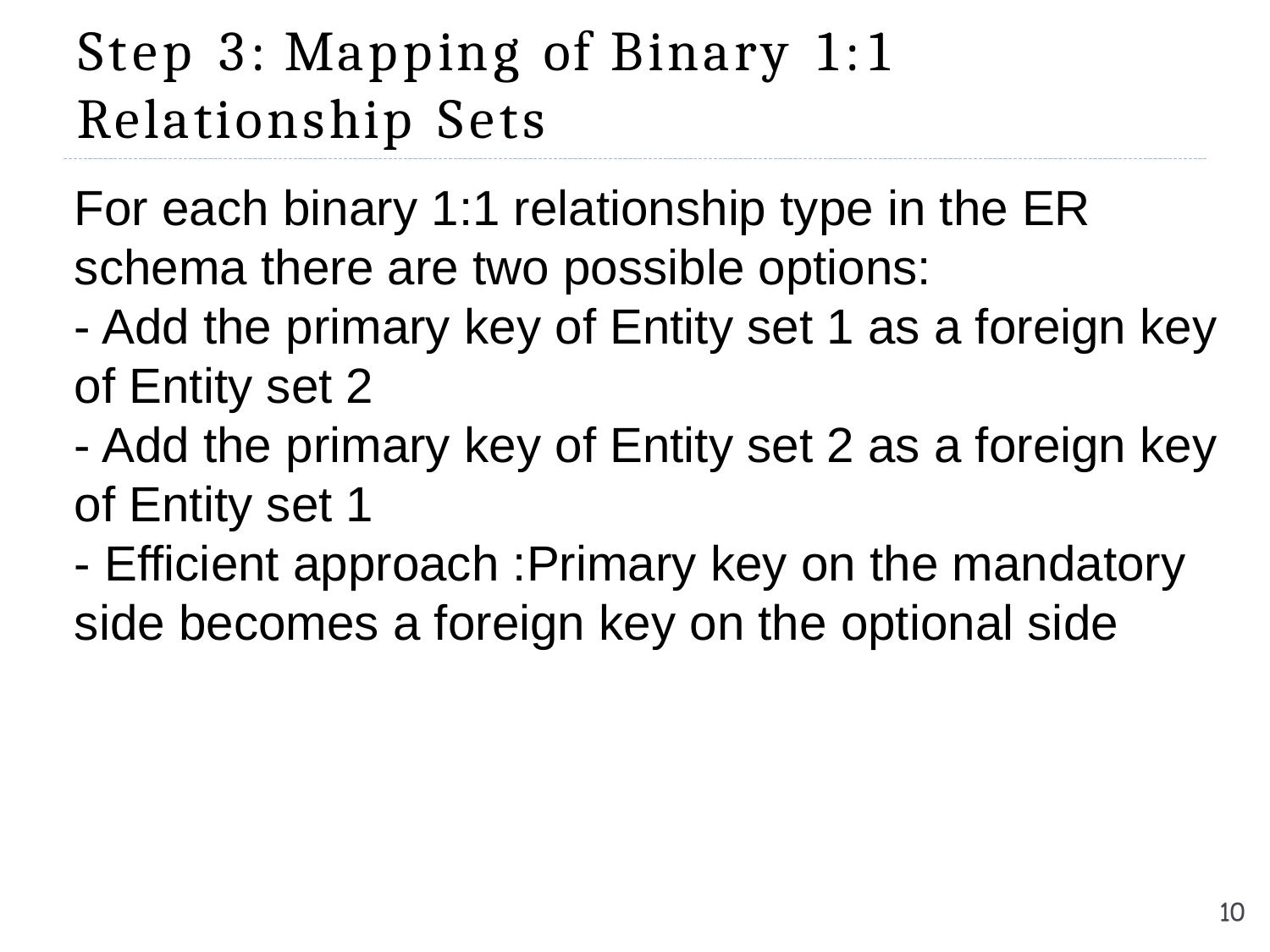

# Step 3: Mapping of Binary 1:1 Relationship Sets
For each binary 1:1 relationship type in the ER schema there are two possible options:
- Add the primary key of Entity set 1 as a foreign key of Entity set 2
- Add the primary key of Entity set 2 as a foreign key of Entity set 1
- Efficient approach :Primary key on the mandatory side becomes a foreign key on the optional side

10